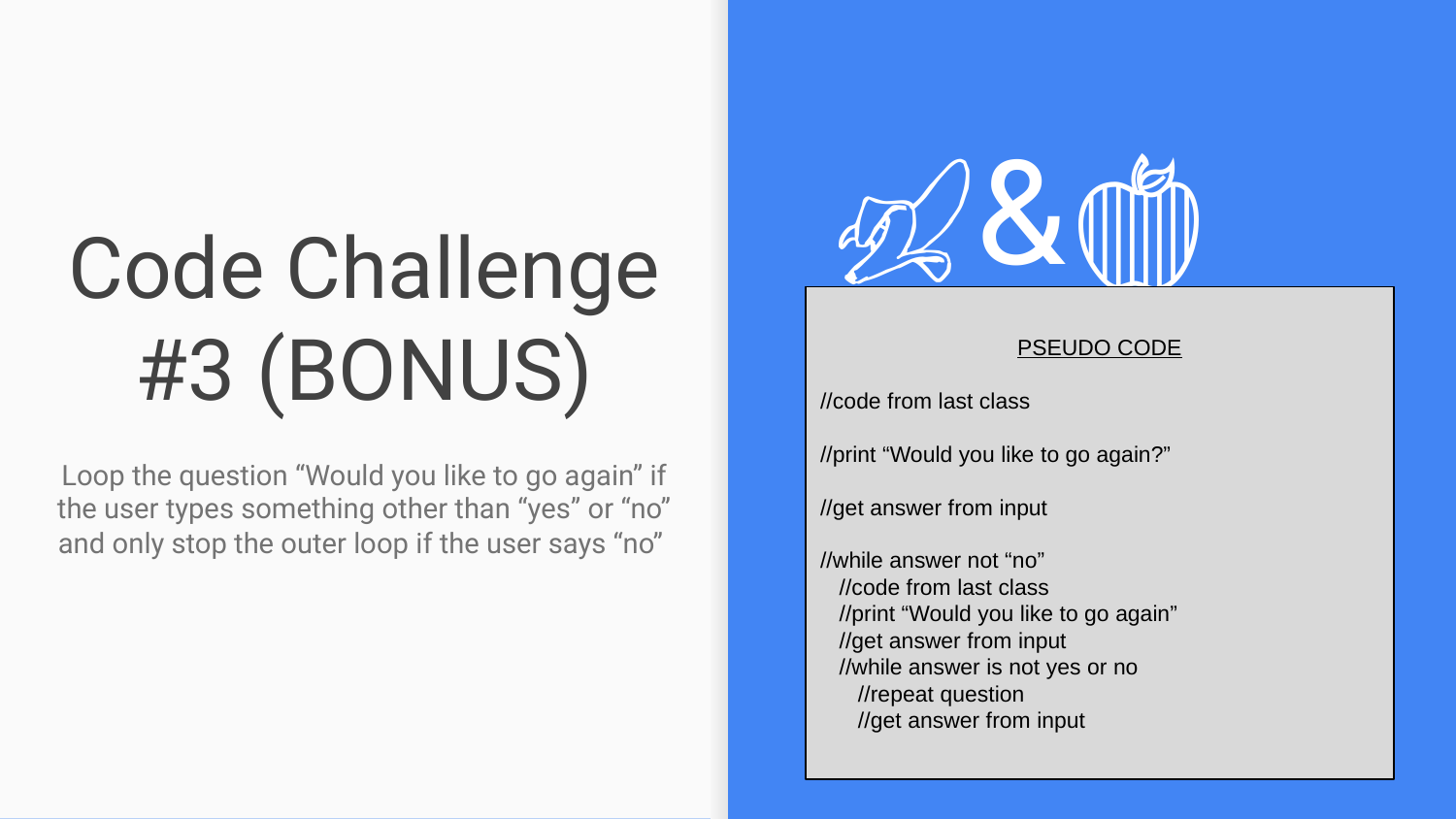

🍌&🍎
# Code Challenge #3 (BONUS)
PSEUDO CODE

//code from last class

//print “Would you like to go again?”

//get answer from input

//while answer not “no”
   //code from last class
   //print “Would you like to go again”
   //get answer from input
   //while answer is not yes or no
      //repeat question
      //get answer from input
Loop the question “Would you like to go again” if the user types something other than “yes” or “no” and only stop the outer loop if the user says “no”